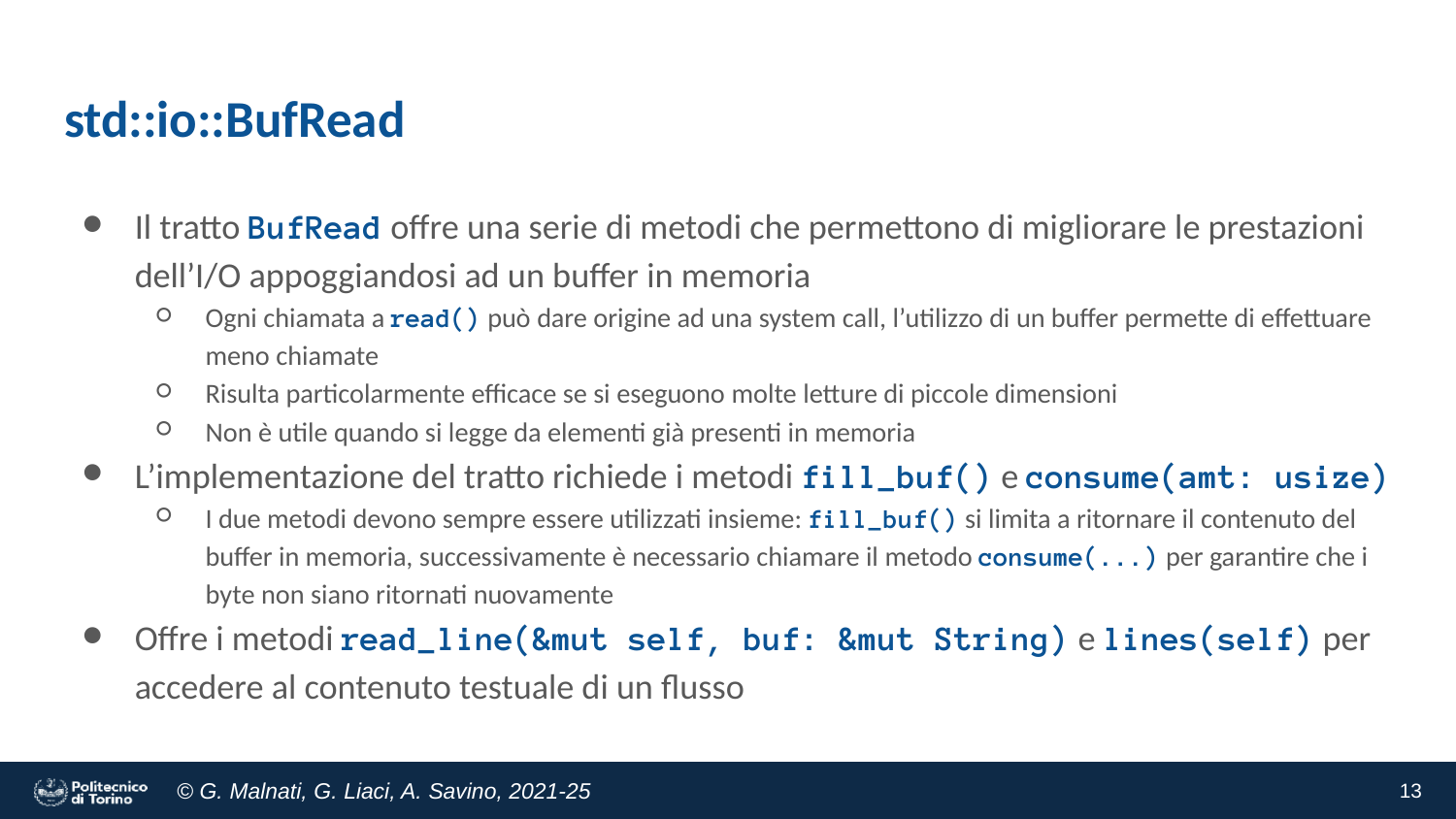

# std::io::BufRead
Il tratto BufRead offre una serie di metodi che permettono di migliorare le prestazioni dell’I/O appoggiandosi ad un buffer in memoria
Ogni chiamata a read() può dare origine ad una system call, l’utilizzo di un buffer permette di effettuare meno chiamate
Risulta particolarmente efficace se si eseguono molte letture di piccole dimensioni
Non è utile quando si legge da elementi già presenti in memoria
L’implementazione del tratto richiede i metodi fill_buf() e consume(amt: usize)
I due metodi devono sempre essere utilizzati insieme: fill_buf() si limita a ritornare il contenuto del buffer in memoria, successivamente è necessario chiamare il metodo consume(...) per garantire che i byte non siano ritornati nuovamente
Offre i metodi read_line(&mut self, buf: &mut String) e lines(self) per accedere al contenuto testuale di un flusso
13